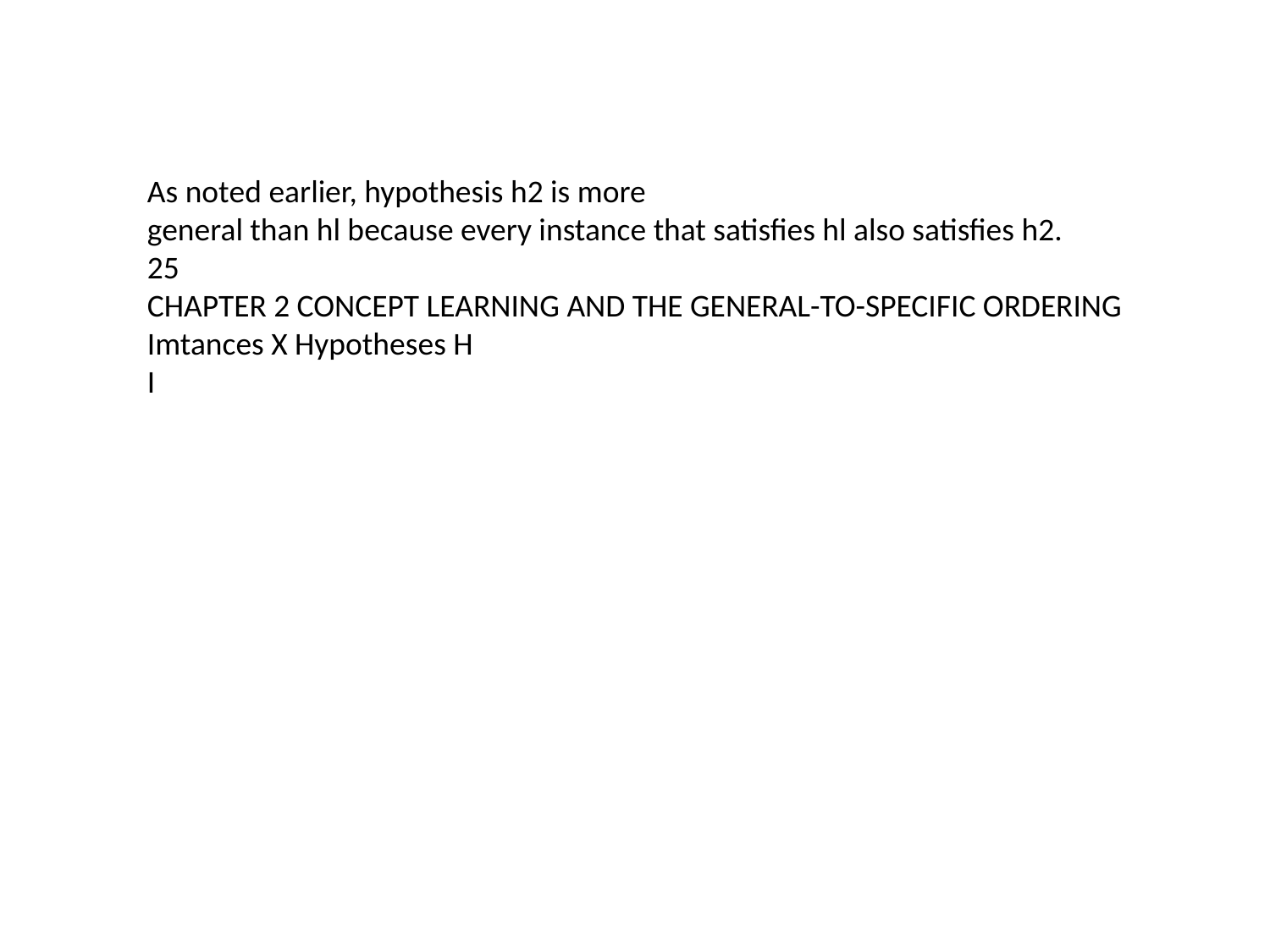

#

As noted earlier, hypothesis h2 is more
general than hl because every instance that satisfies hl also satisfies h2.
25
CHAPTER 2 CONCEPT LEARNING AND THE GENERAL-TO-SPECIFIC ORDERING
Imtances X Hypotheses H
I